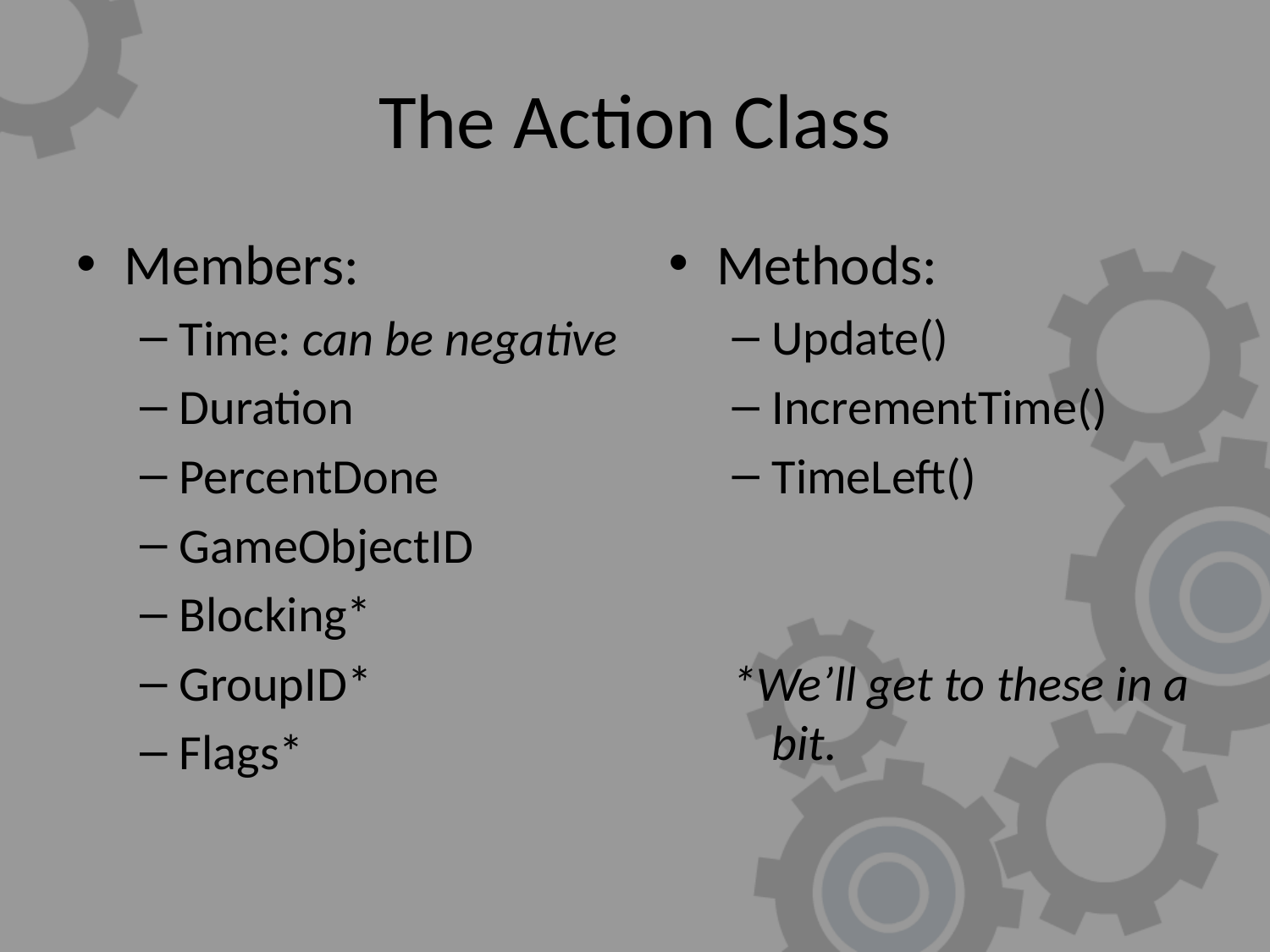

# The Action Class
Members:
Time: can be negative
Duration
PercentDone
GameObjectID
Blocking*
GroupID*
Flags*

Methods:
Update()
IncrementTime()
TimeLeft()

*We’ll get to these in a bit.